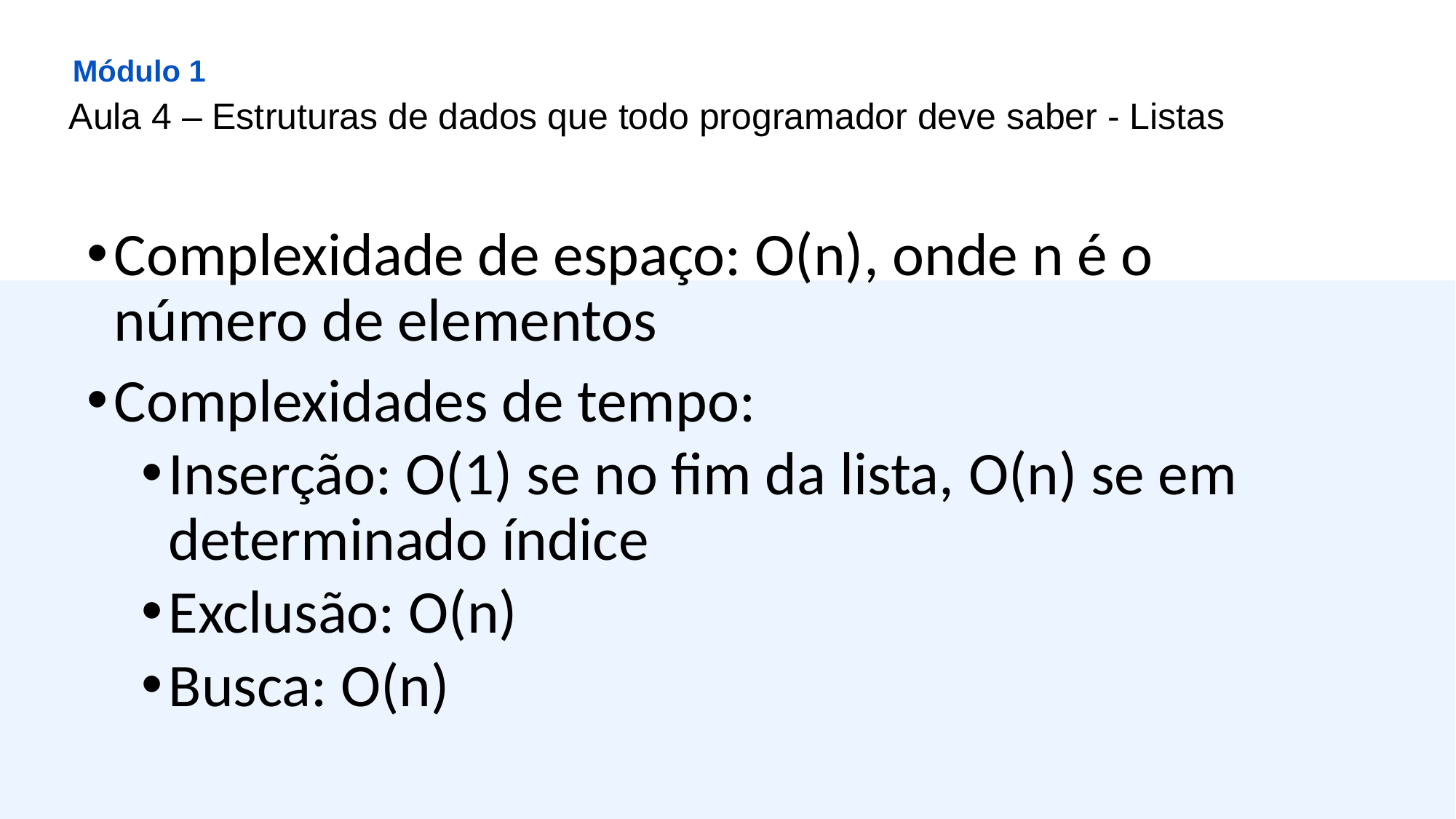

Módulo 1
Aula 4 – Estruturas de dados que todo programador deve saber - Listas

Complexidade de espaço: O(n), onde n é o número de elementos
Complexidades de tempo:
Inserção: O(1) se no fim da lista, O(n) se em determinado índice
Exclusão: O(n)
Busca: O(n)